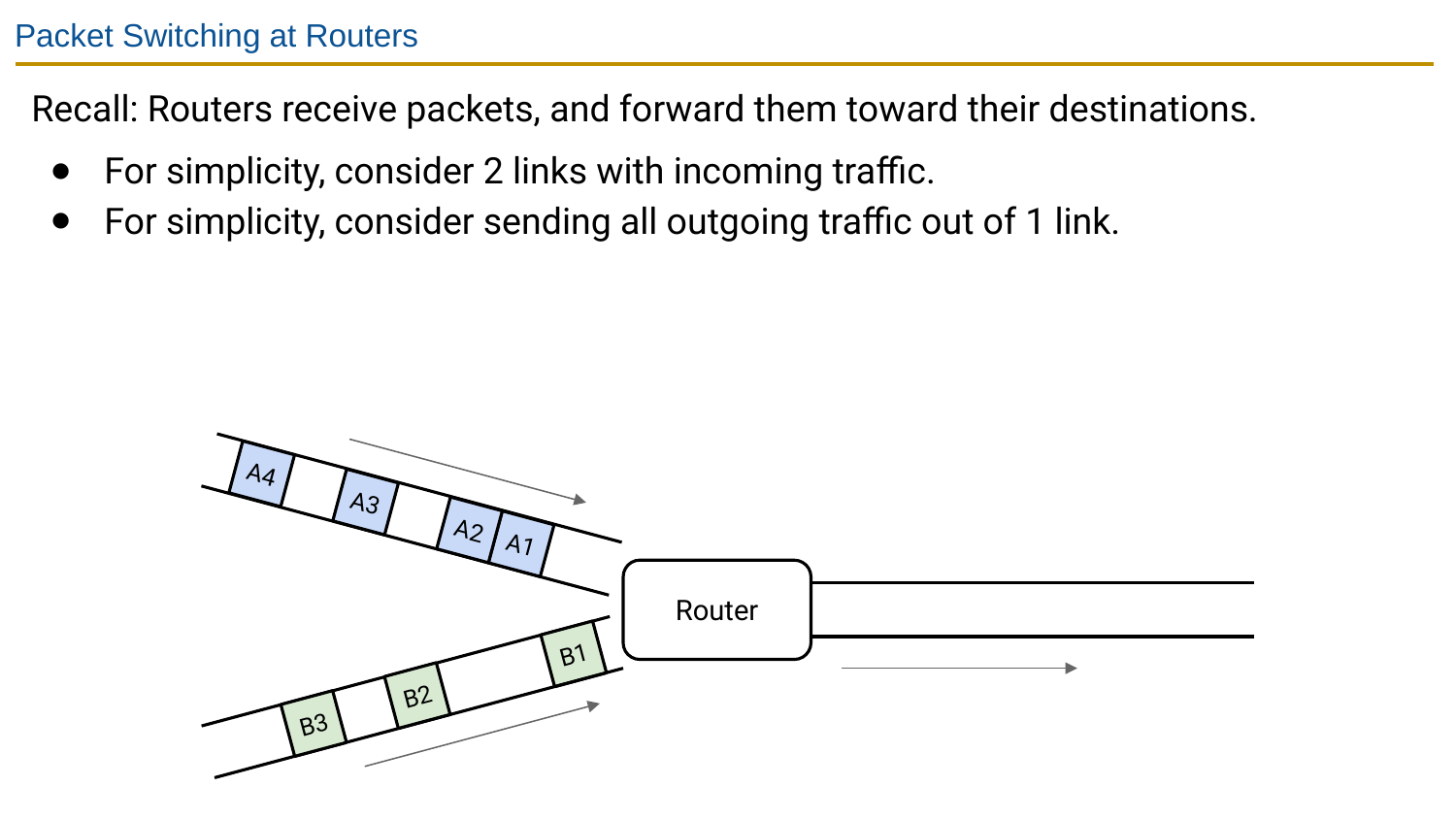

# Packet Switching at Routers
Recall: Routers receive packets, and forward them toward their destinations.
For simplicity, consider 2 links with incoming traffic.
For simplicity, consider sending all outgoing traffic out of 1 link.
A4
A3
A2
A1
Router
B1
B2
B3